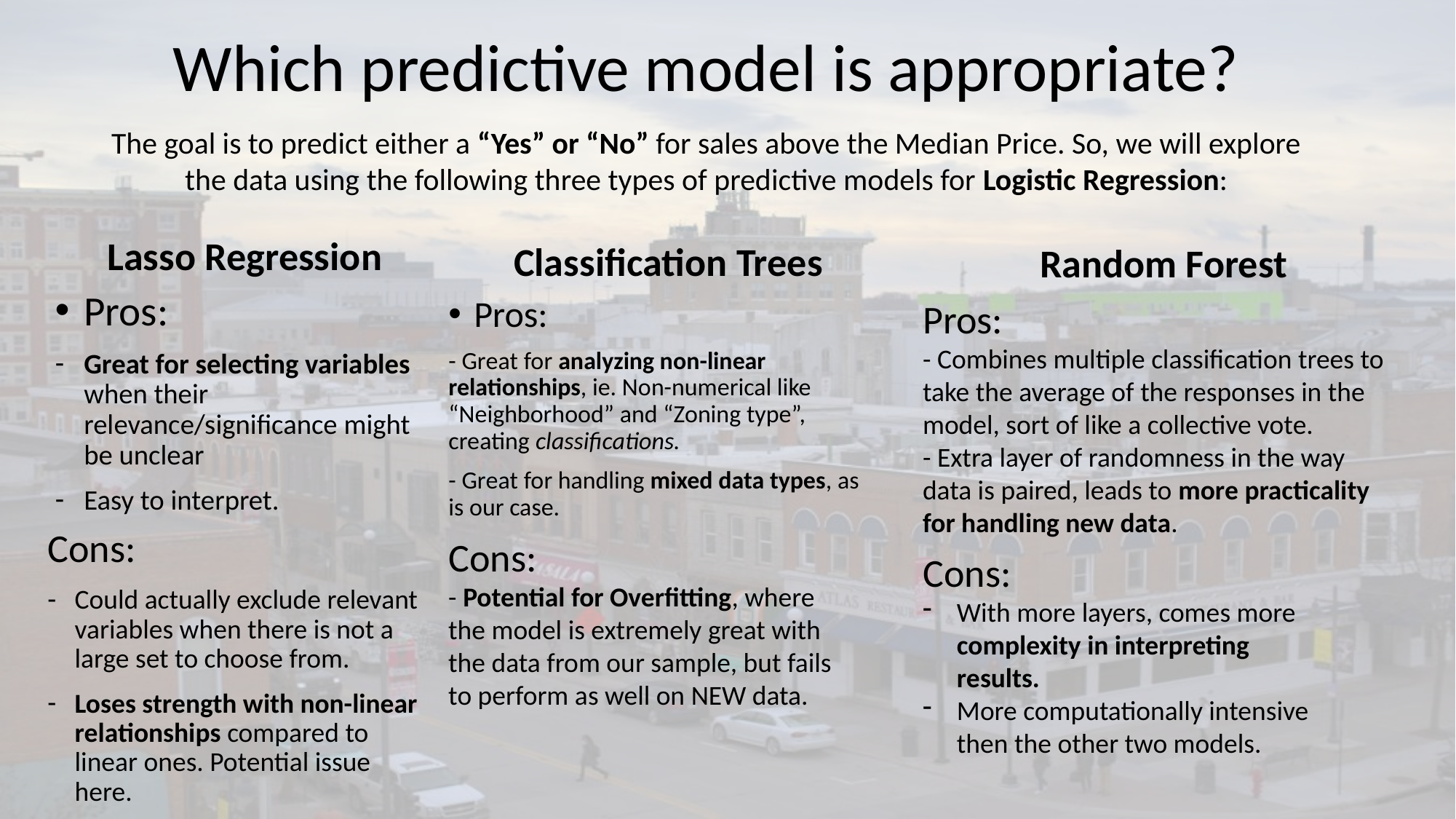

# Which predictive model is appropriate?
The goal is to predict either a “Yes” or “No” for sales above the Median Price. So, we will explore the data using the following three types of predictive models for Logistic Regression:
Random Forest
Lasso Regression
Classification Trees
Pros:
Great for selecting variables when their relevance/significance might be unclear
Easy to interpret.
Pros:
- Combines multiple classification trees to take the average of the responses in the model, sort of like a collective vote.
- Extra layer of randomness in the way data is paired, leads to more practicality for handling new data.
Pros:
- Great for analyzing non-linear relationships, ie. Non-numerical like “Neighborhood” and “Zoning type”, creating classifications.
- Great for handling mixed data types, as is our case.
Cons:
Could actually exclude relevant variables when there is not a large set to choose from.
Loses strength with non-linear relationships compared to linear ones. Potential issue here.
Cons:
- Potential for Overfitting, where the model is extremely great with the data from our sample, but fails to perform as well on NEW data.
Cons:
With more layers, comes more complexity in interpreting results.
More computationally intensive then the other two models.